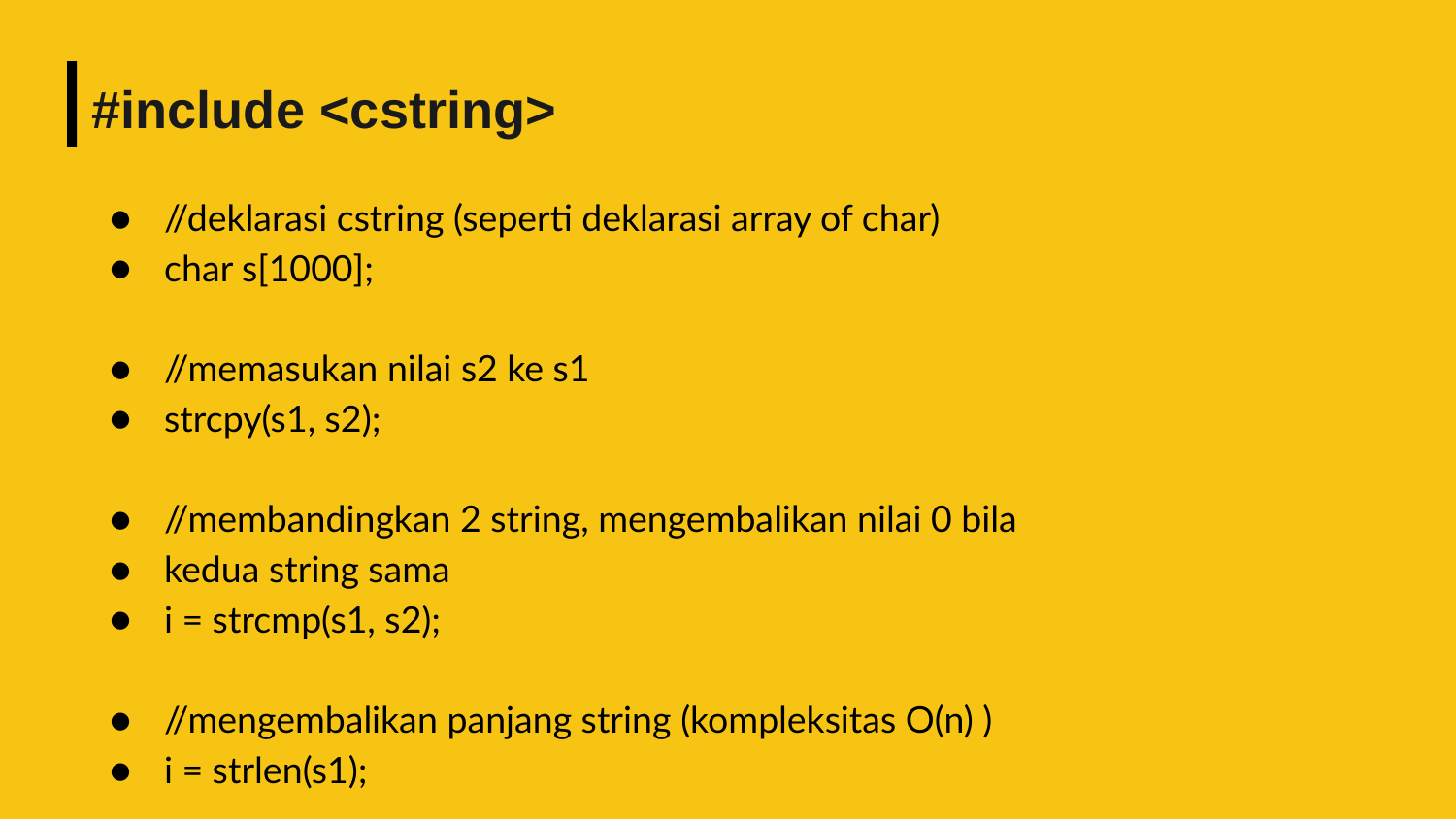

# #include <cstring>
//deklarasi cstring (seperti deklarasi array of char)
char s[1000];

//memasukan nilai s2 ke s1
strcpy(s1, s2);

//membandingkan 2 string, mengembalikan nilai 0 bila
kedua string sama
i = strcmp(s1, s2);

//mengembalikan panjang string (kompleksitas O(n) )
i = strlen(s1);